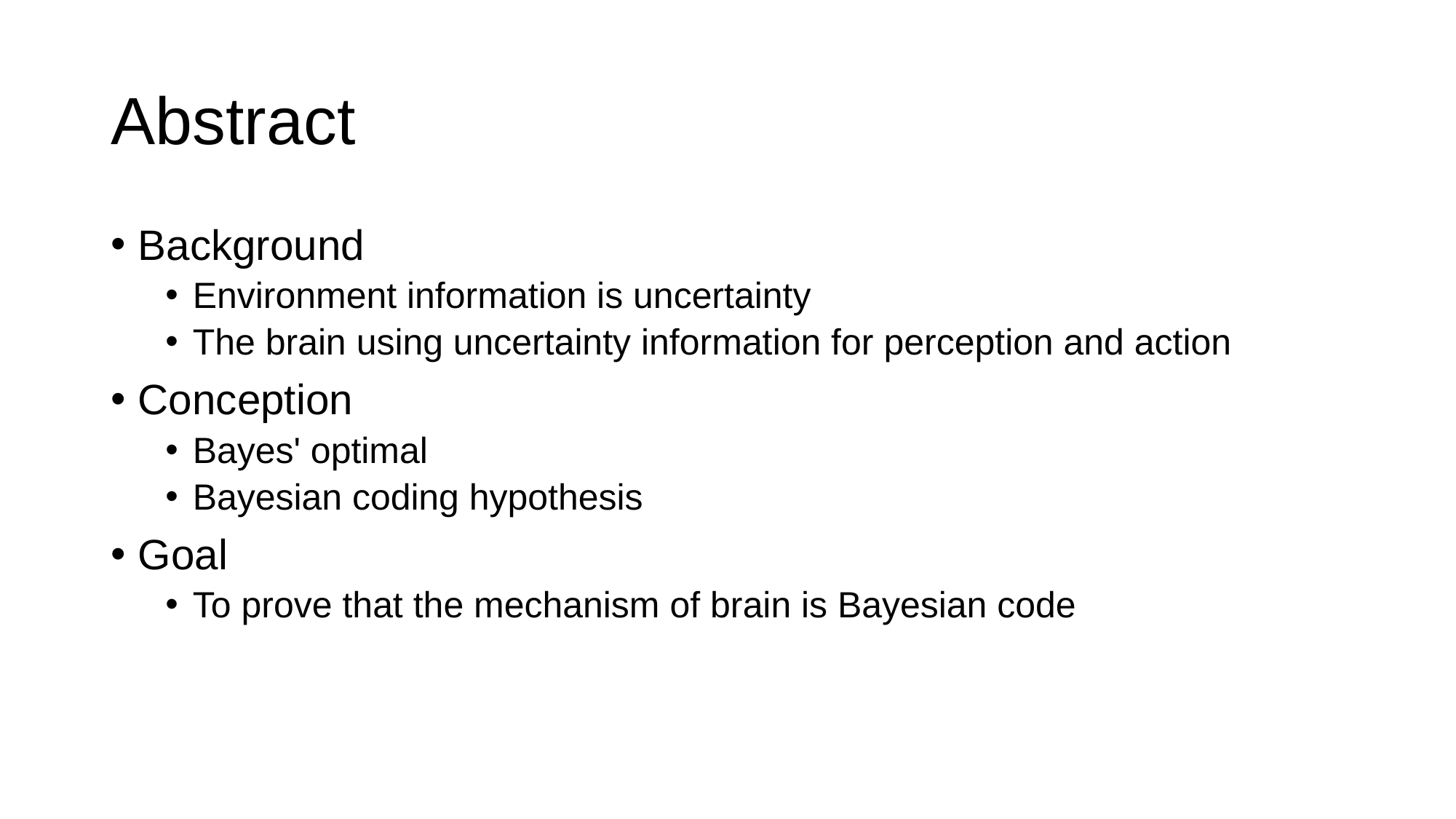

# Abstract
Background
Environment information is uncertainty
The brain using uncertainty information for perception and action
Conception
Bayes' optimal
Bayesian coding hypothesis
Goal
To prove that the mechanism of brain is Bayesian code